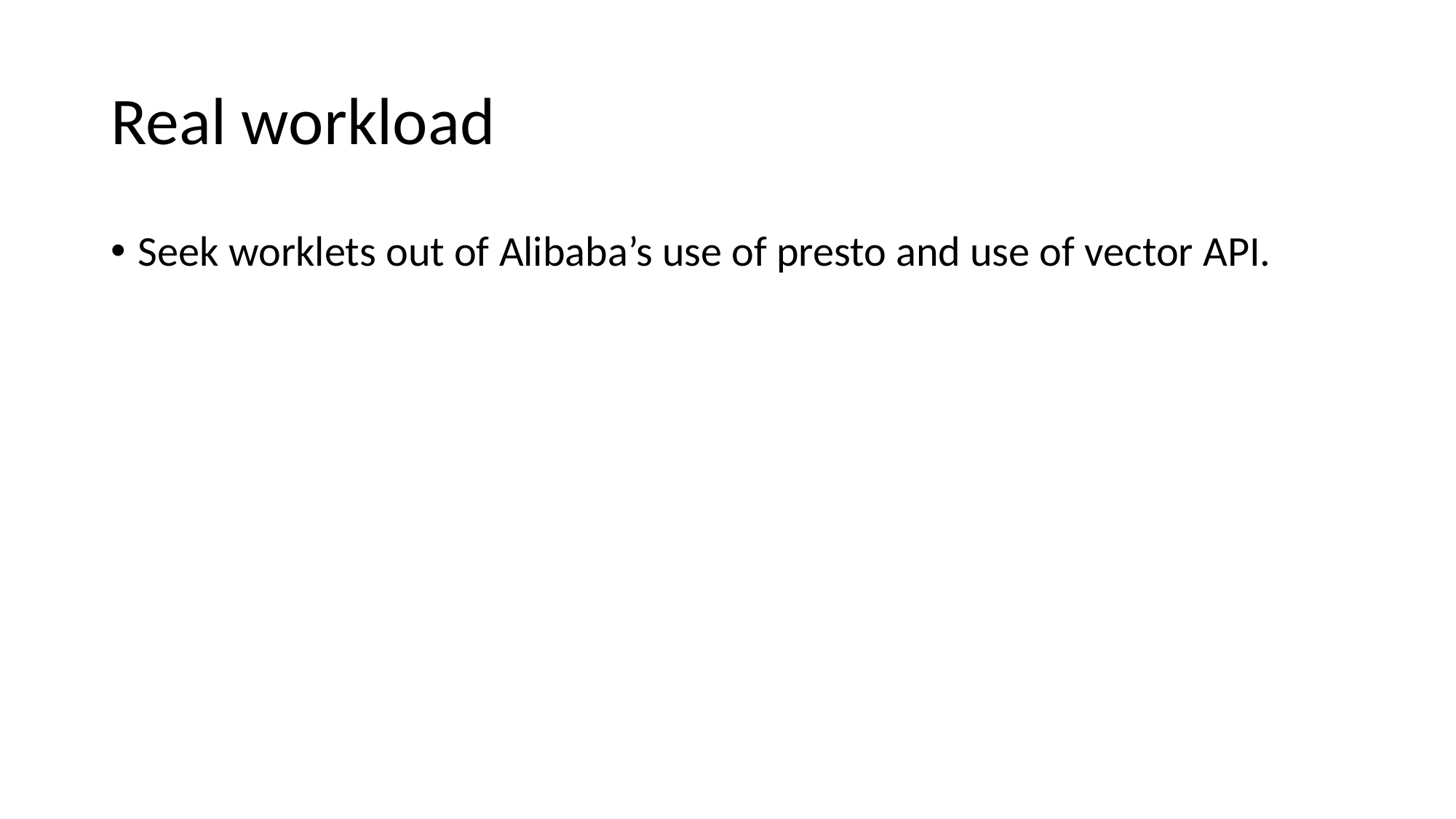

# Real workload
Seek worklets out of Alibaba’s use of presto and use of vector API.